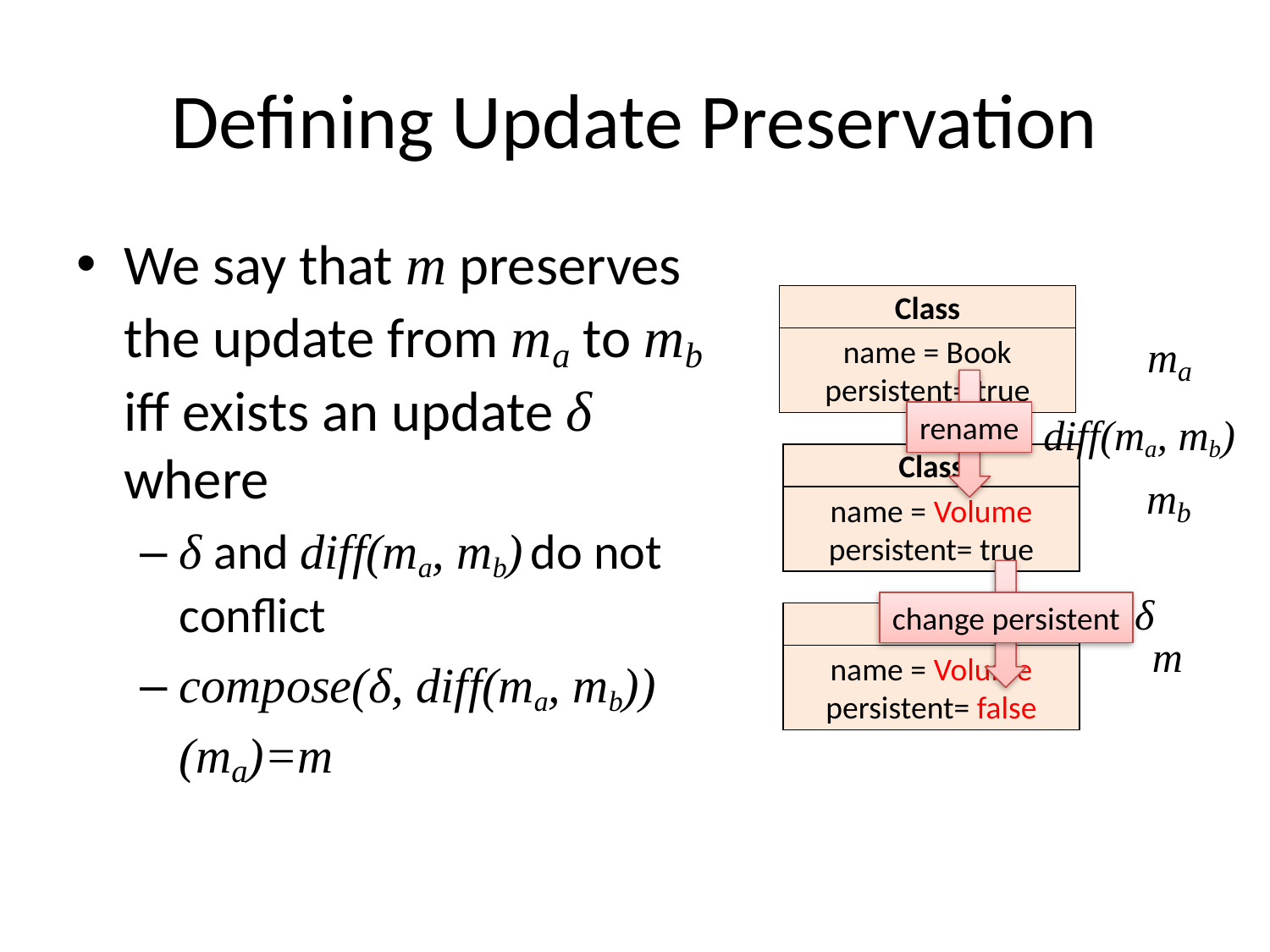

# Defining Update Preservation
We say that m preserves the update from ma to mb iff exists an update δ where
δ and diff(ma, mb) do not conflict
compose(δ, diff(ma, mb))(ma)=m

Class
name = Book
persistent= true
ma

rename
diff(ma, mb)
Class
name = Volume
persistent= true
mb

δ
change persistent
Class
name = Volume
persistent= false
m